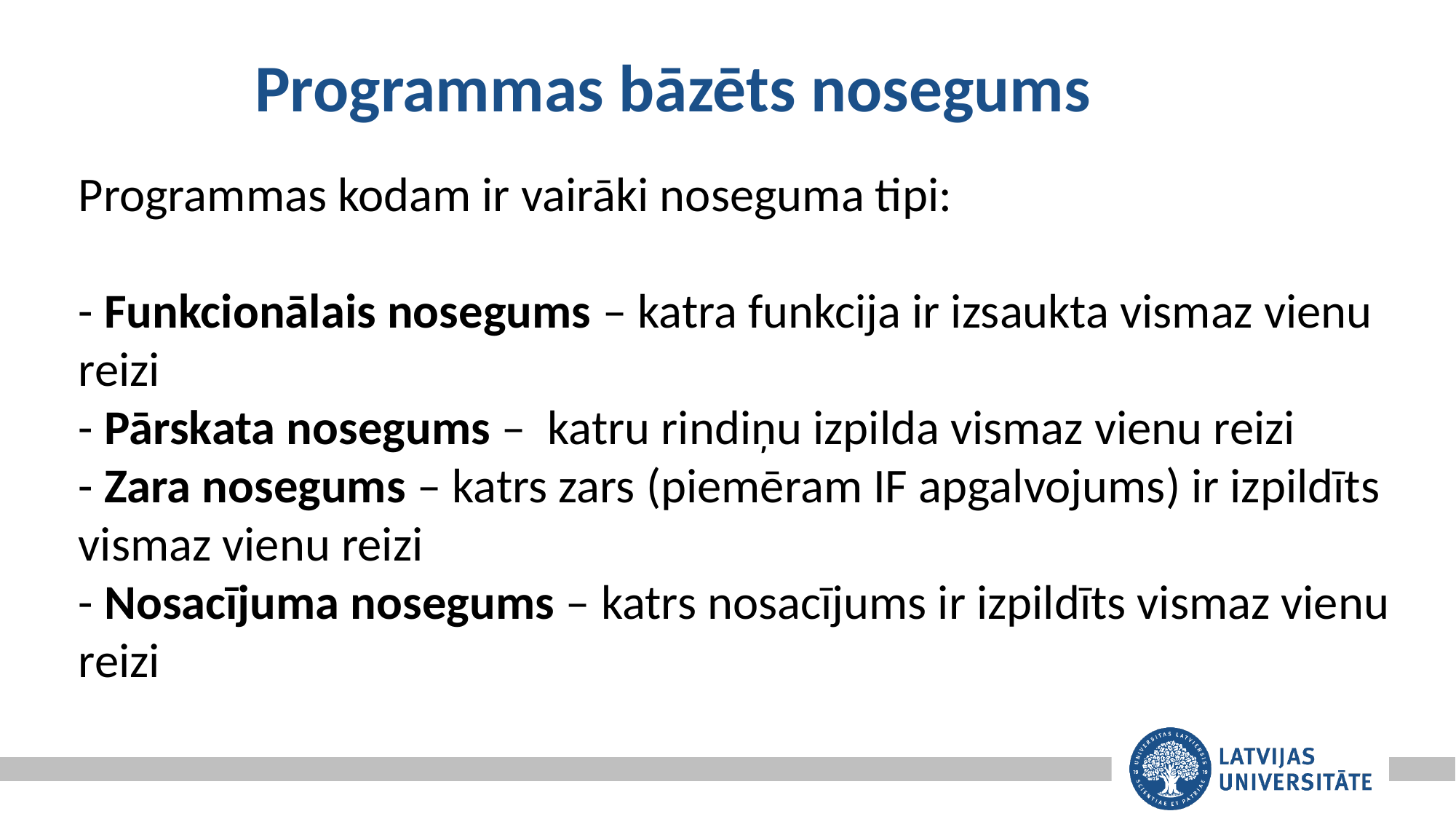

Programmas bāzēts nosegums
Programmas kodam ir vairāki noseguma tipi:

- Funkcionālais nosegums – katra funkcija ir izsaukta vismaz vienu reizi
- Pārskata nosegums –  katru rindiņu izpilda vismaz vienu reizi
- Zara nosegums – katrs zars (piemēram IF apgalvojums) ir izpildīts vismaz vienu reizi
- Nosacījuma nosegums – katrs nosacījums ir izpildīts vismaz vienu reizi